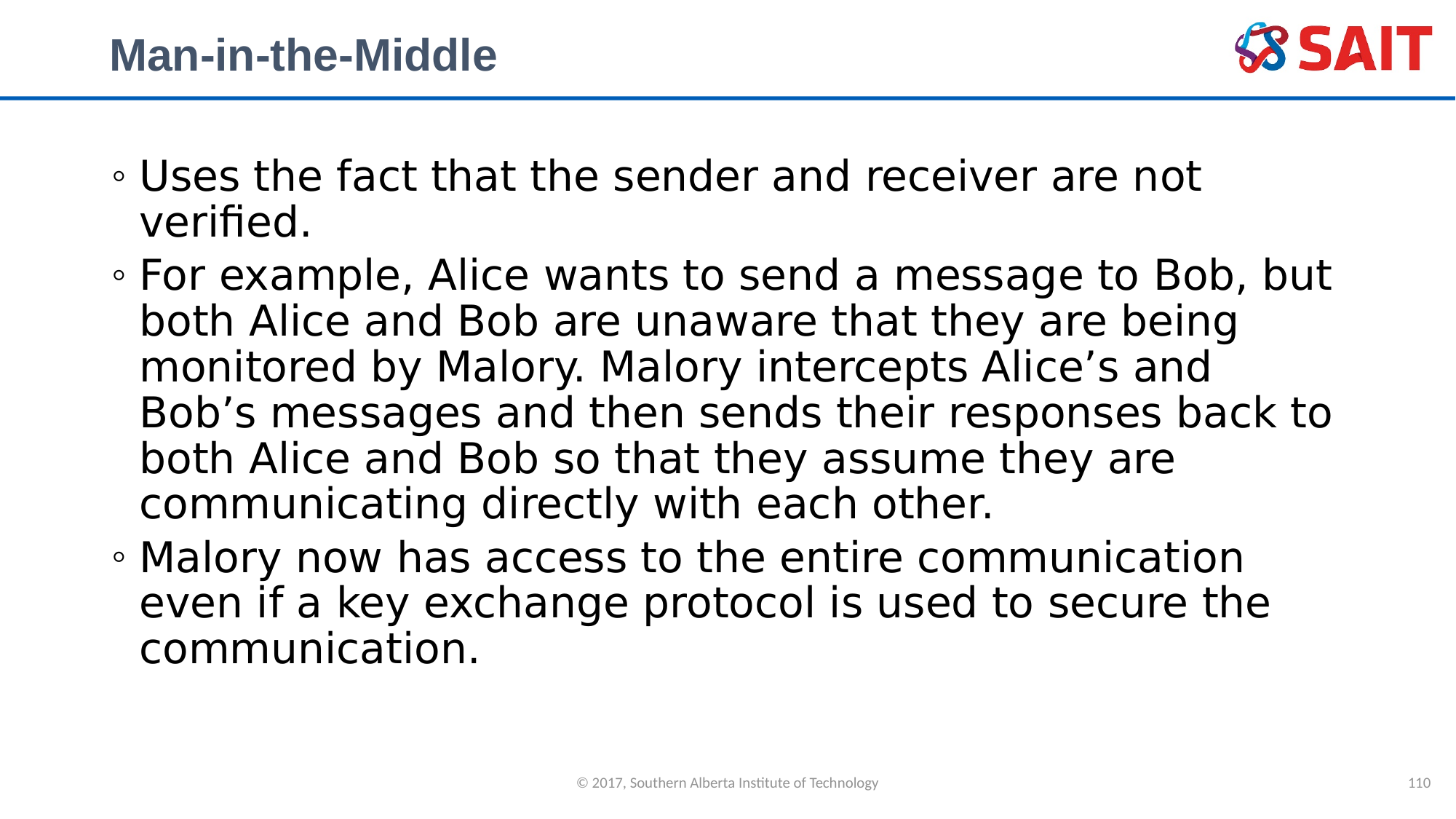

# Man-in-the-Middle
Uses the fact that the sender and receiver are not verified.
For example, Alice wants to send a message to Bob, but both Alice and Bob are unaware that they are being monitored by Malory. Malory intercepts Alice’s and Bob’s messages and then sends their responses back to both Alice and Bob so that they assume they are communicating directly with each other.
Malory now has access to the entire communication even if a key exchange protocol is used to secure the communication.